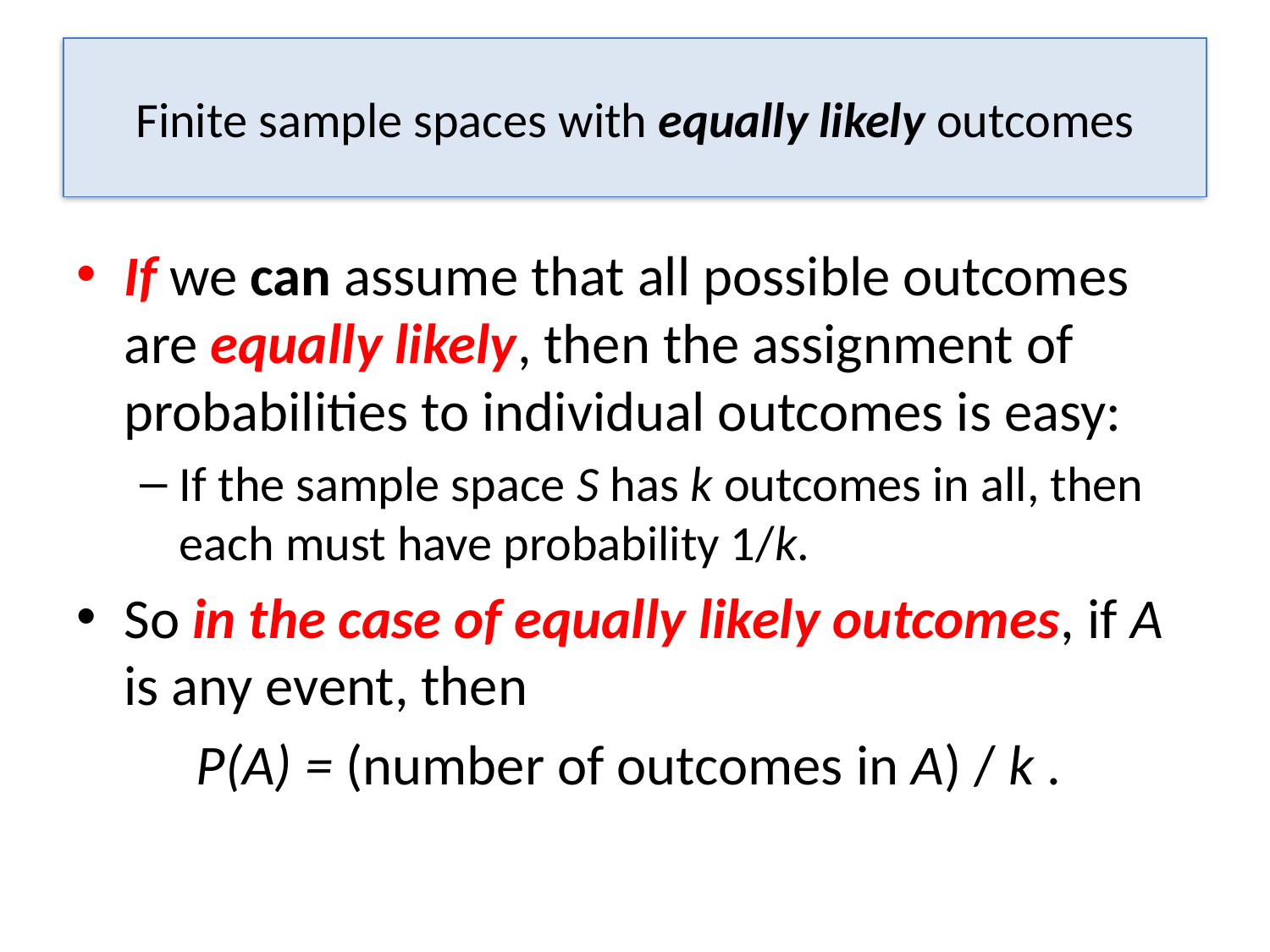

# Finite sample spaces with equally likely outcomes
If we can assume that all possible outcomes are equally likely, then the assignment of probabilities to individual outcomes is easy:
If the sample space S has k outcomes in all, then each must have probability 1/k.
So in the case of equally likely outcomes, if A is any event, then
P(A) = (number of outcomes in A) / k .